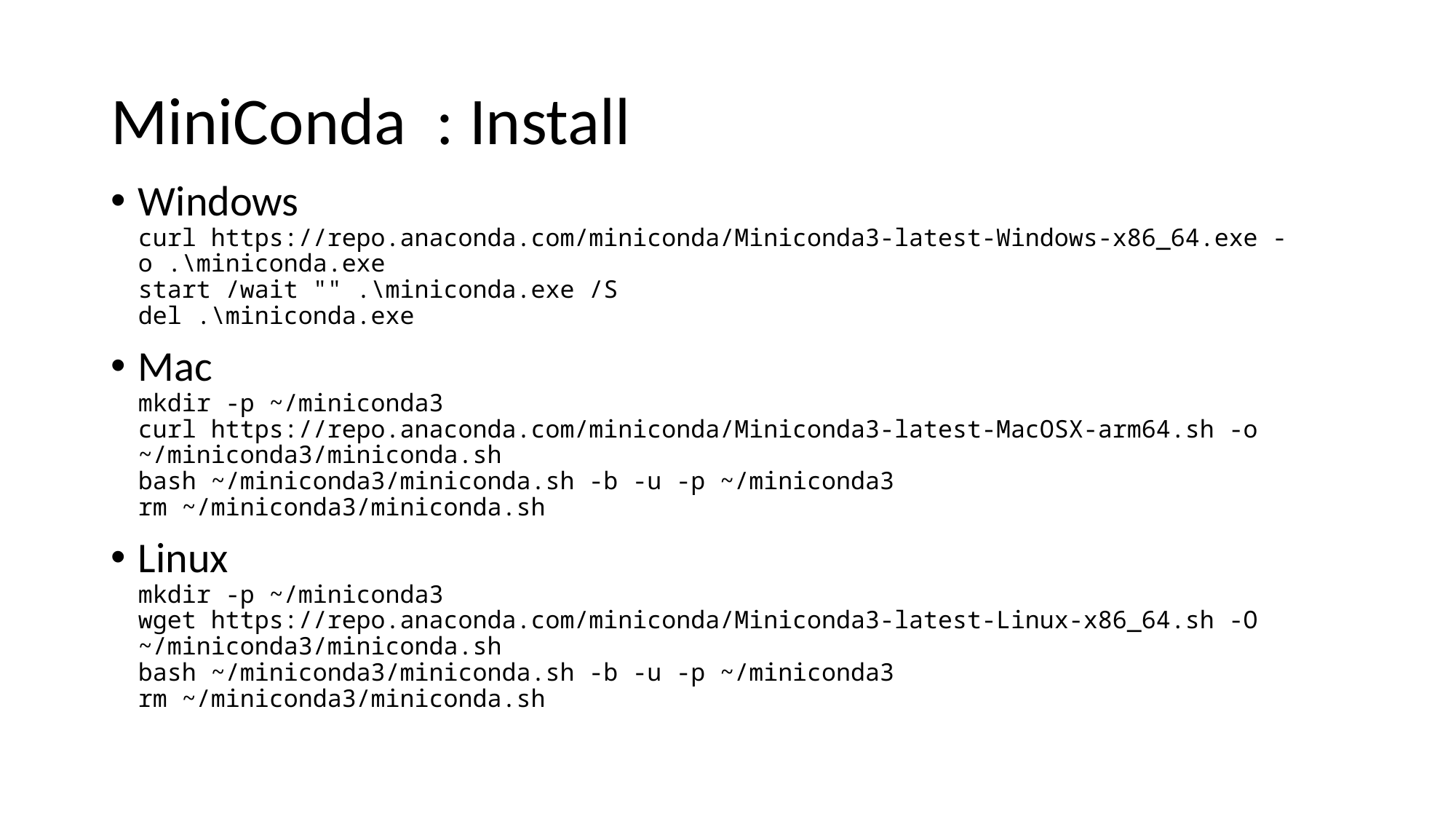

# MiniConda  : Install
Windows
curl https://repo.anaconda.com/miniconda/Miniconda3-latest-Windows-x86_64.exe -o .\miniconda.exe
start /wait "" .\miniconda.exe /S
del .\miniconda.exe
Mac
mkdir -p ~/miniconda3
curl https://repo.anaconda.com/miniconda/Miniconda3-latest-MacOSX-arm64.sh -o ~/miniconda3/miniconda.sh
bash ~/miniconda3/miniconda.sh -b -u -p ~/miniconda3
rm ~/miniconda3/miniconda.sh
Linux
mkdir -p ~/miniconda3
wget https://repo.anaconda.com/miniconda/Miniconda3-latest-Linux-x86_64.sh -O ~/miniconda3/miniconda.sh
bash ~/miniconda3/miniconda.sh -b -u -p ~/miniconda3
rm ~/miniconda3/miniconda.sh